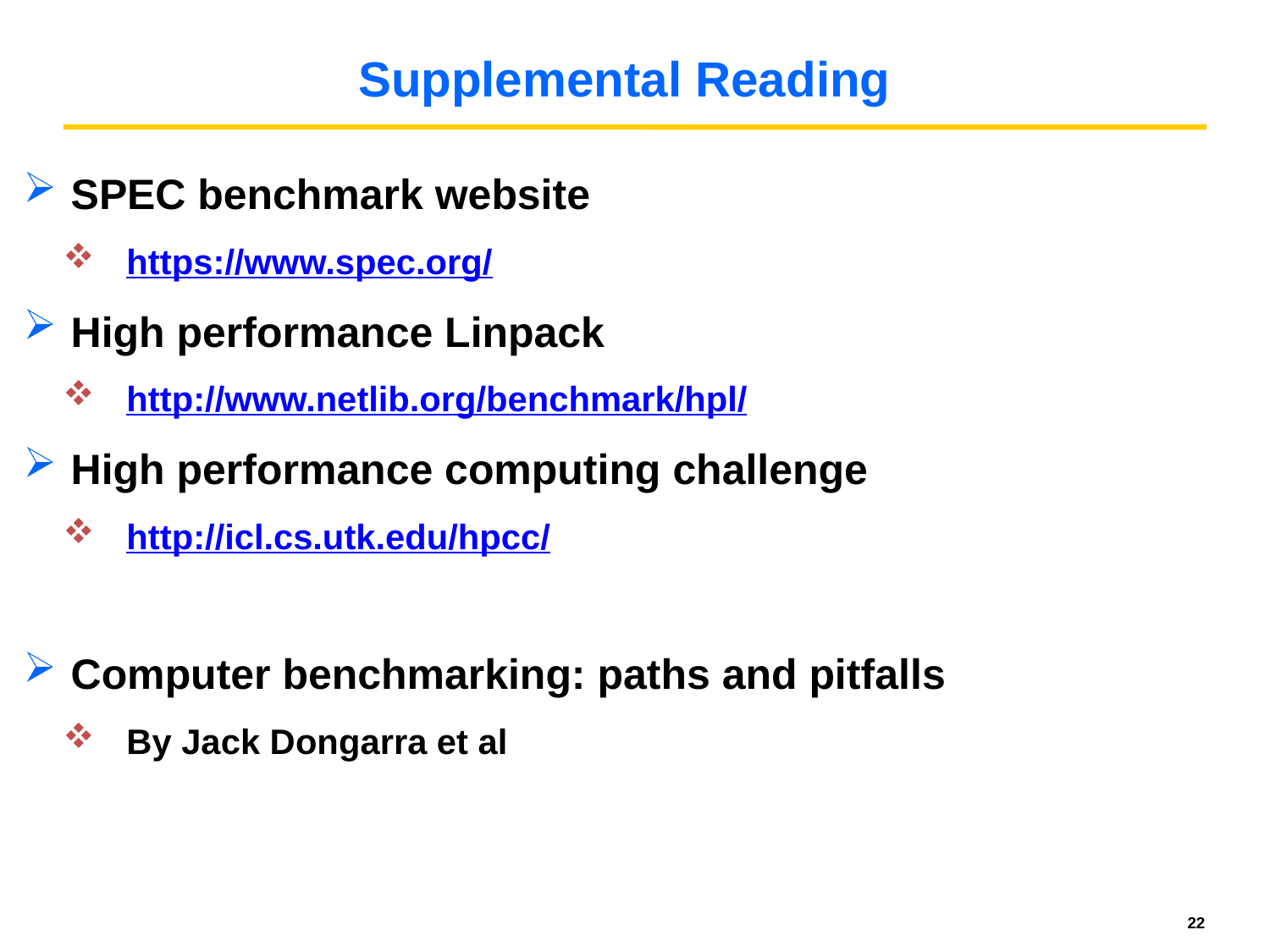

# Supplemental Reading
SPEC benchmark website
https://www.spec.org/
High performance Linpack
http://www.netlib.org/benchmark/hpl/
High performance computing challenge
http://icl.cs.utk.edu/hpcc/

Computer benchmarking: paths and pitfalls
By Jack Dongarra et al
22